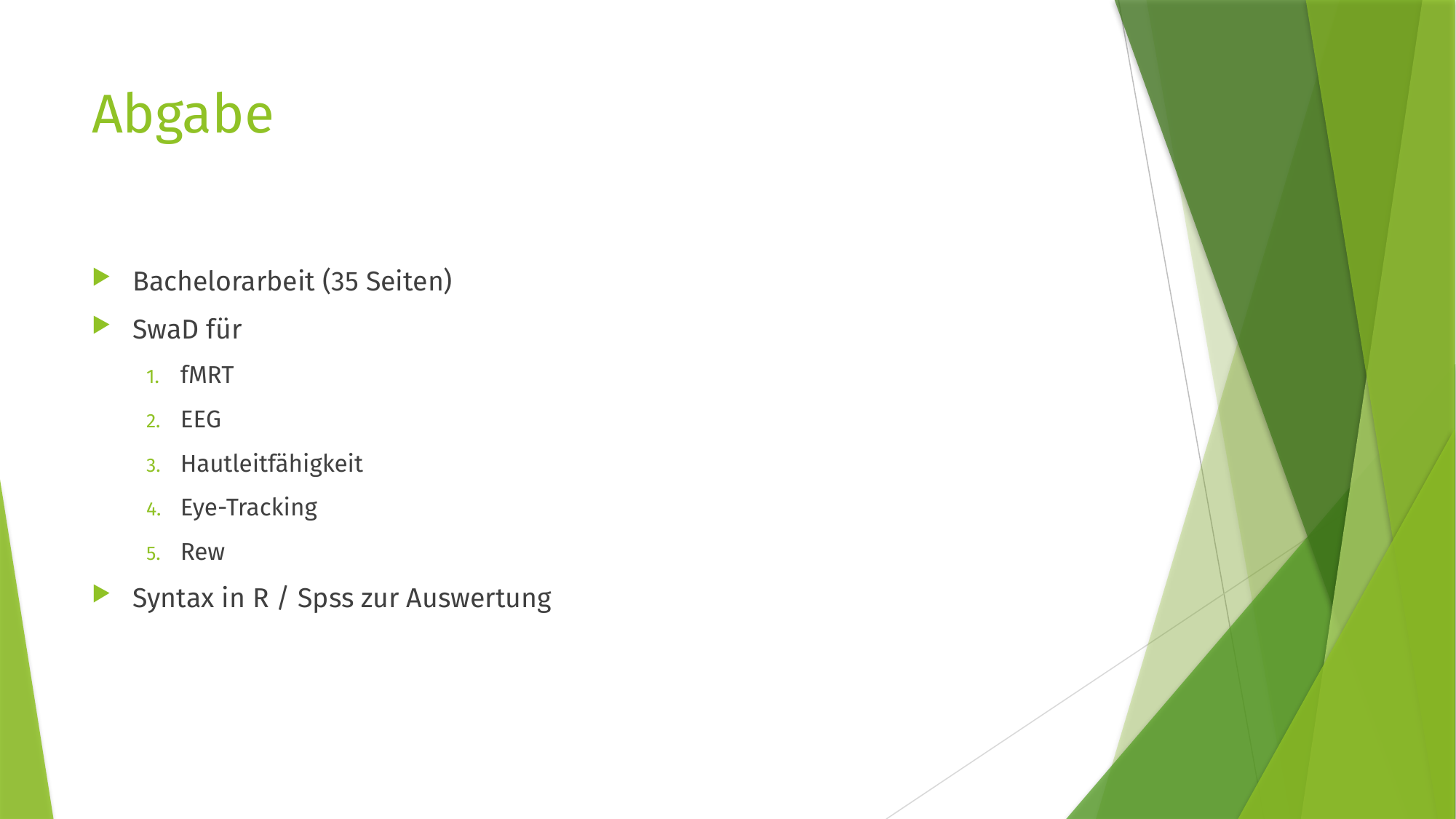

# Abgabe
Bachelorarbeit (35 Seiten)
SwaD für
fMRT
EEG
Hautleitfähigkeit
Eye-Tracking
Rew
Syntax in R / Spss zur Auswertung